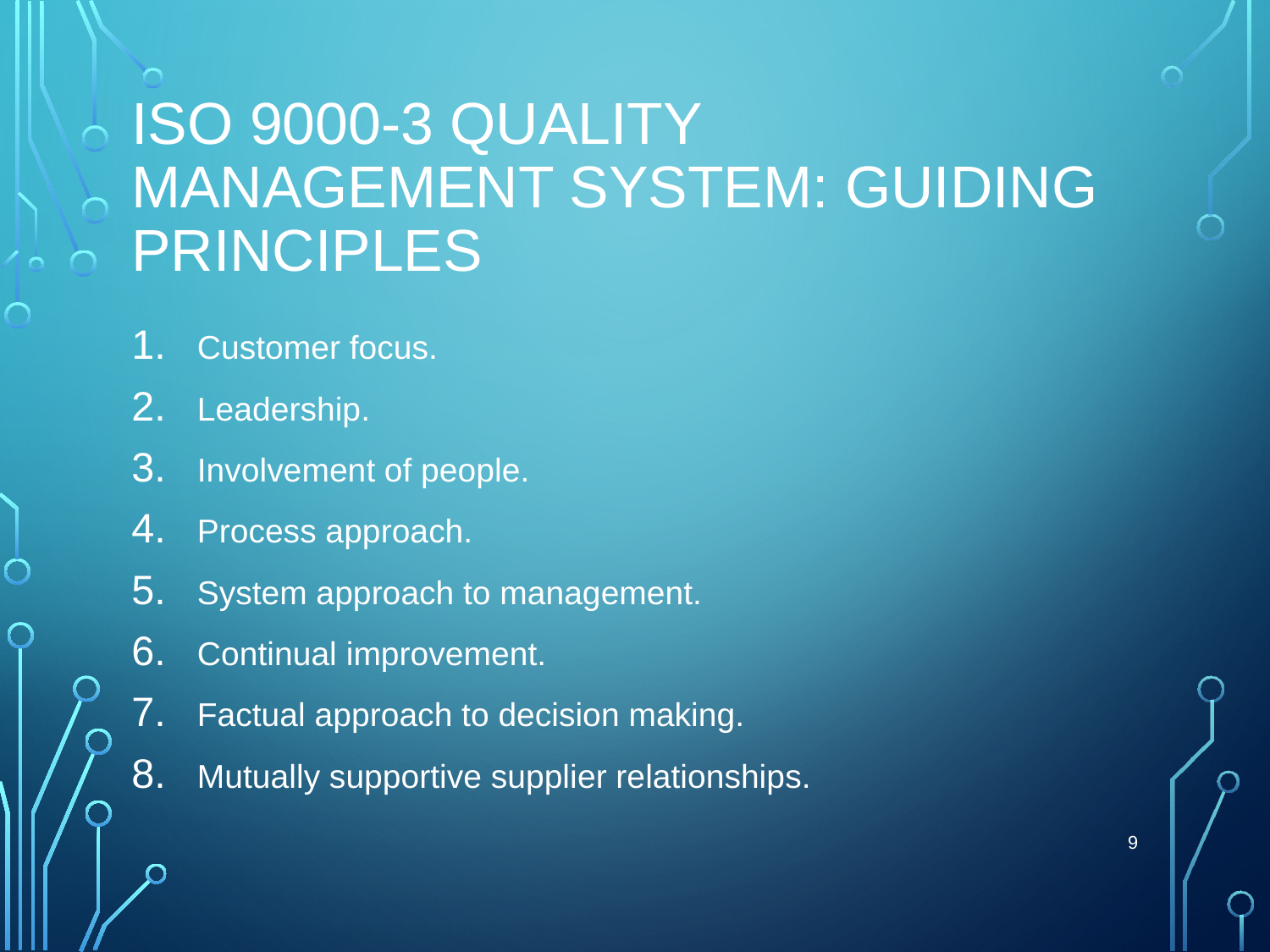

# ISO 9000-3 Quality Management System: Guiding Principles
Customer focus.
Leadership.
Involvement of people.
Process approach.
System approach to management.
Continual improvement.
Factual approach to decision making.
Mutually supportive supplier relationships.
9